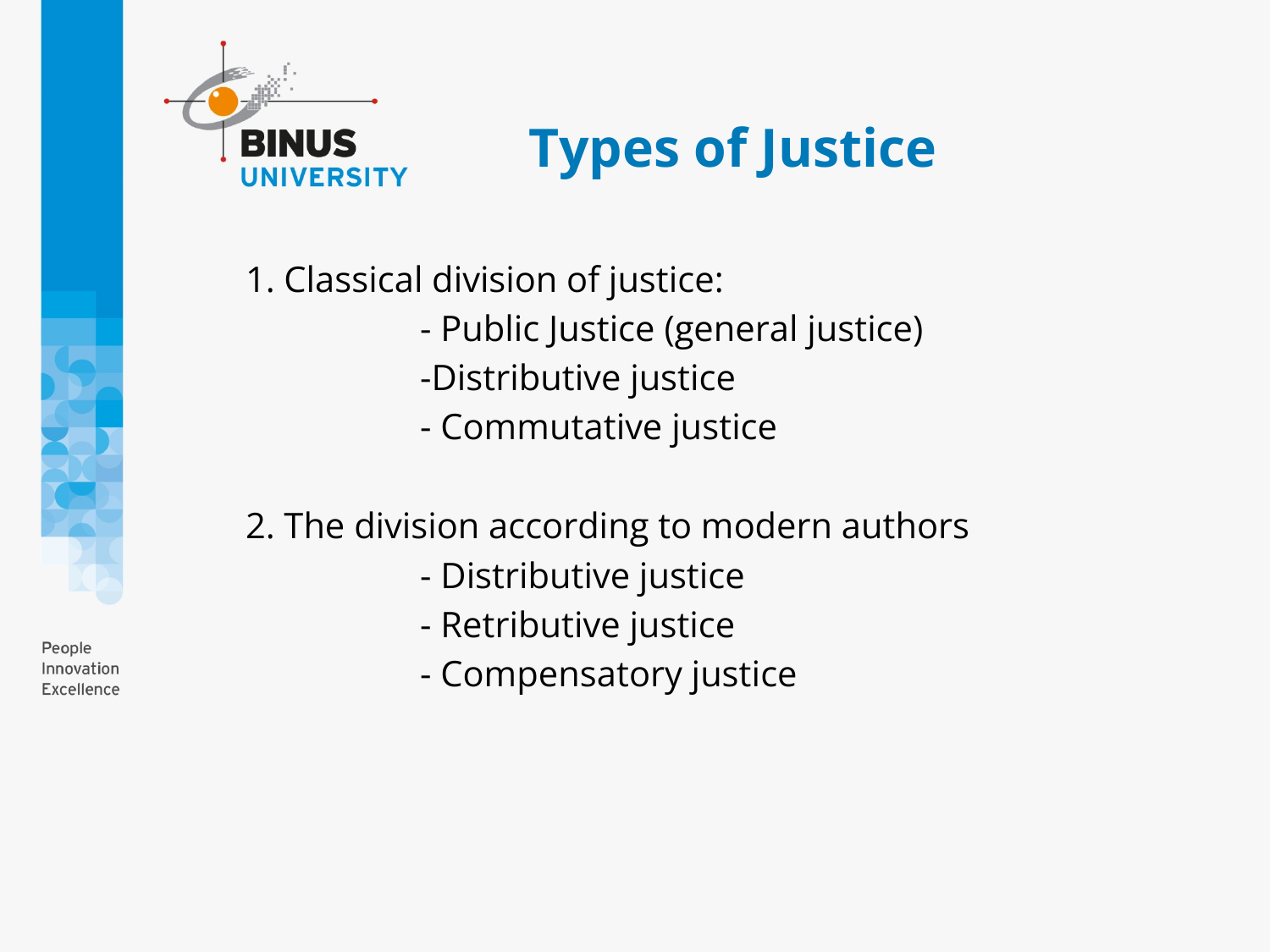

# Types of Justice

1. Classical division of justice:
		- Public Justice (general justice)
		-Distributive justice
		- Commutative justice

2. The division according to modern authors
	 	- Distributive justice
		- Retributive justice
		- Compensatory justice